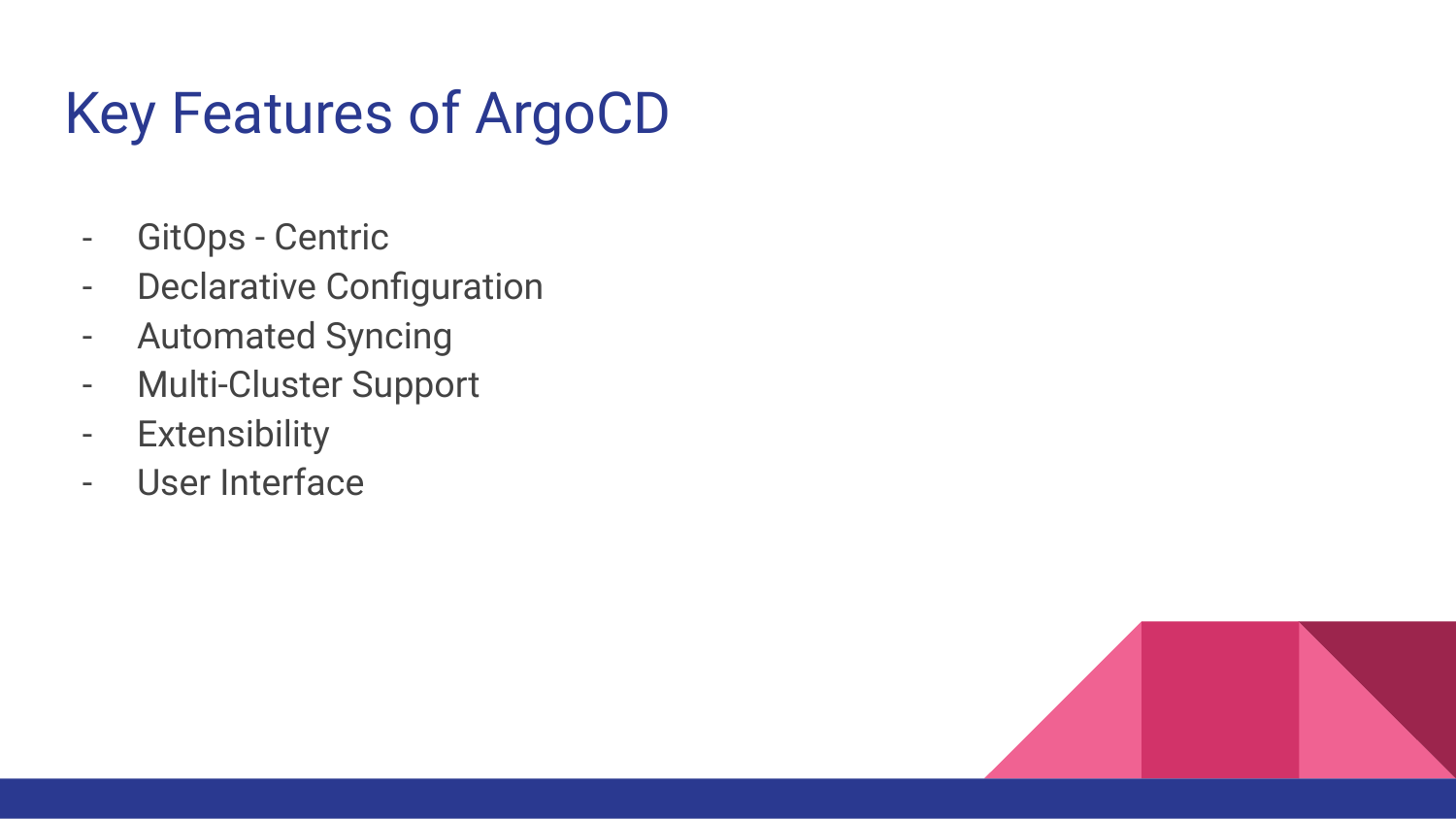

# Key Features of ArgoCD
GitOps - Centric
Declarative Configuration
Automated Syncing
Multi-Cluster Support
Extensibility
User Interface